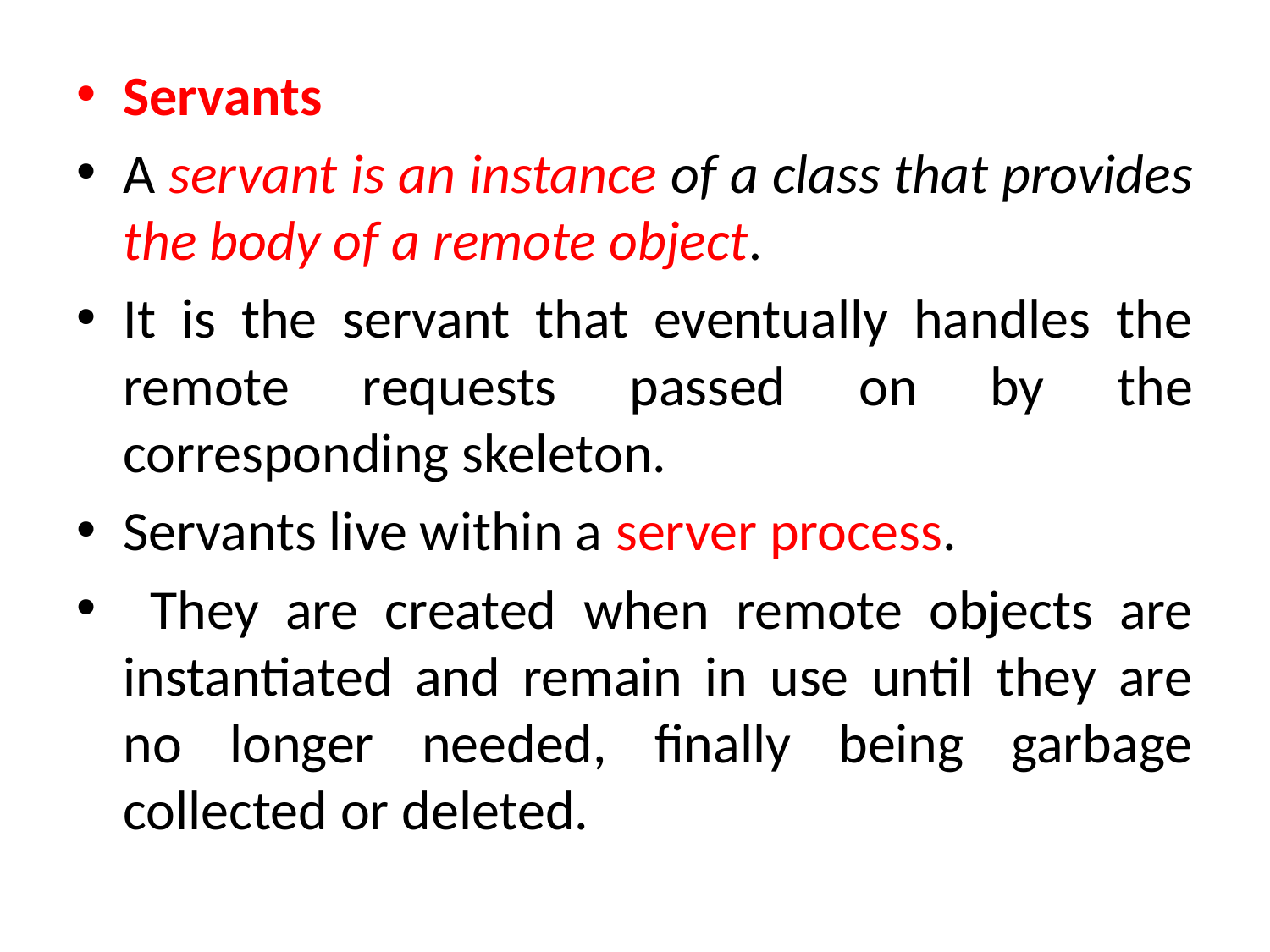

Servants
A servant is an instance of a class that provides the body of a remote object.
It is the servant that eventually handles the remote requests passed on by the corresponding skeleton.
Servants live within a server process.
 They are created when remote objects are instantiated and remain in use until they are no longer needed, finally being garbage collected or deleted.